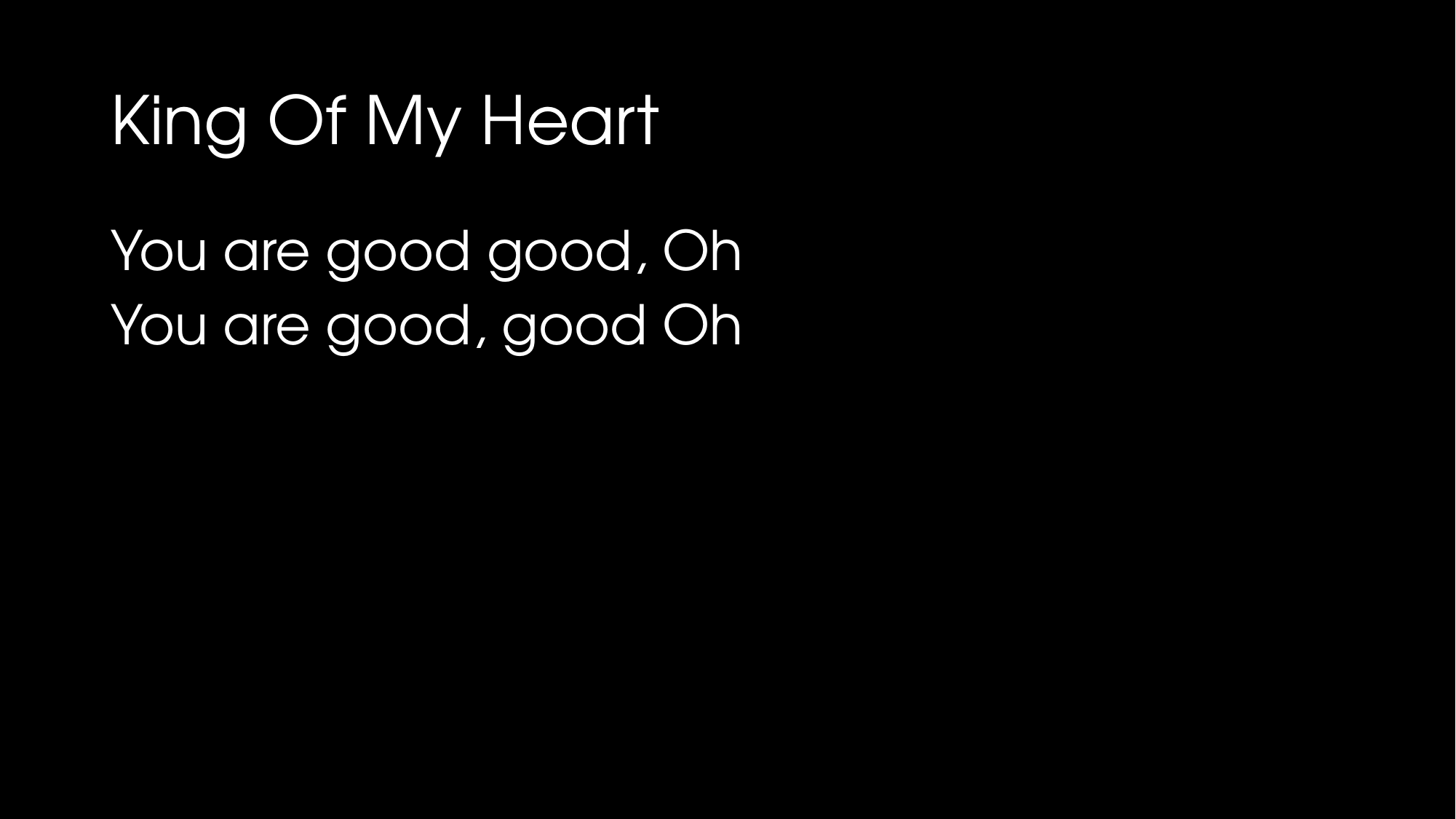

# King Of My Heart
You are good good, Oh
You are good, good Oh